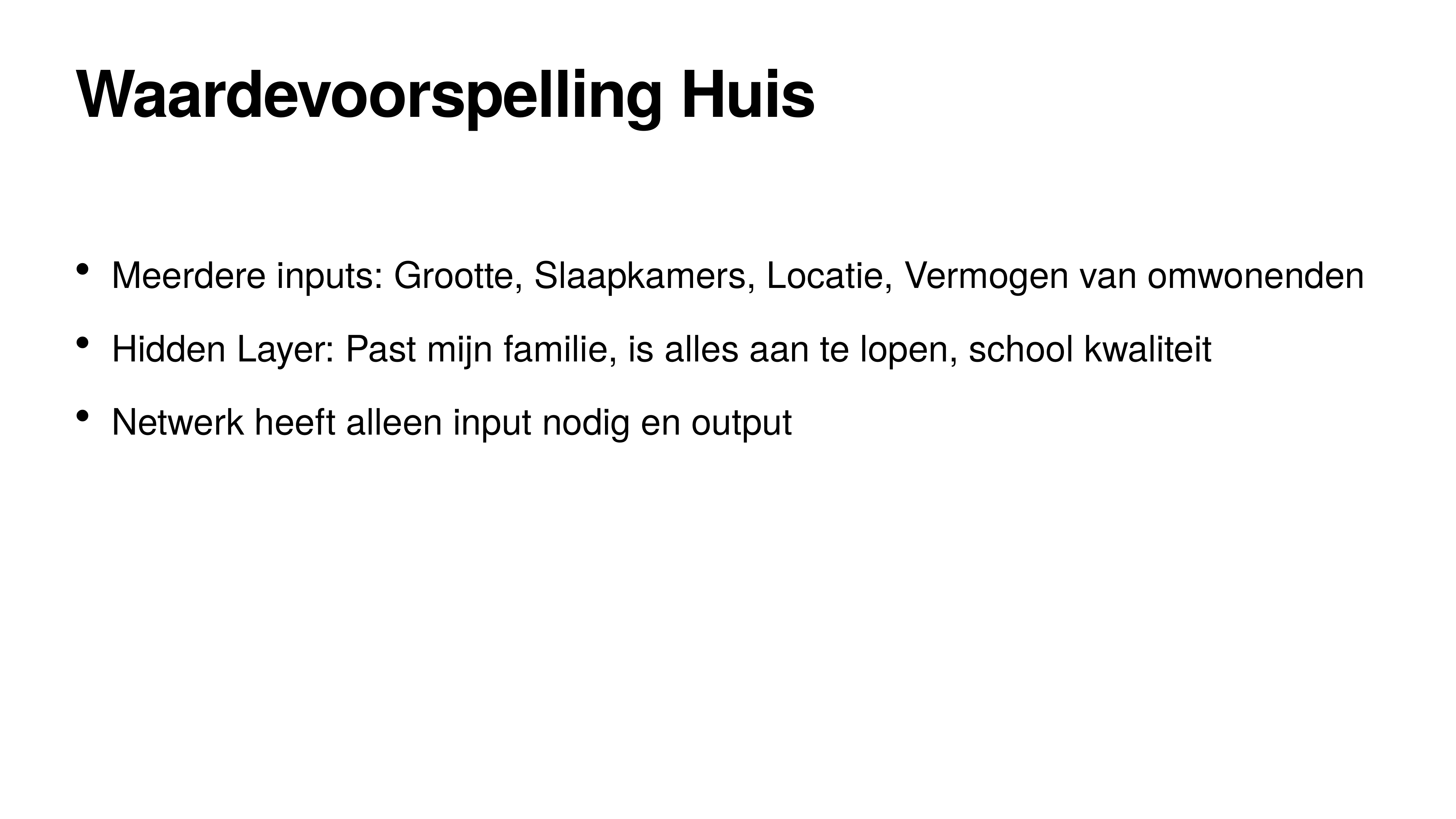

# Waardevoorspelling Huis

Meerdere inputs: Grootte, Slaapkamers, Locatie, Vermogen van omwonenden
Hidden Layer: Past mijn familie, is alles aan te lopen, school kwaliteit
Netwerk heeft alleen input nodig en output